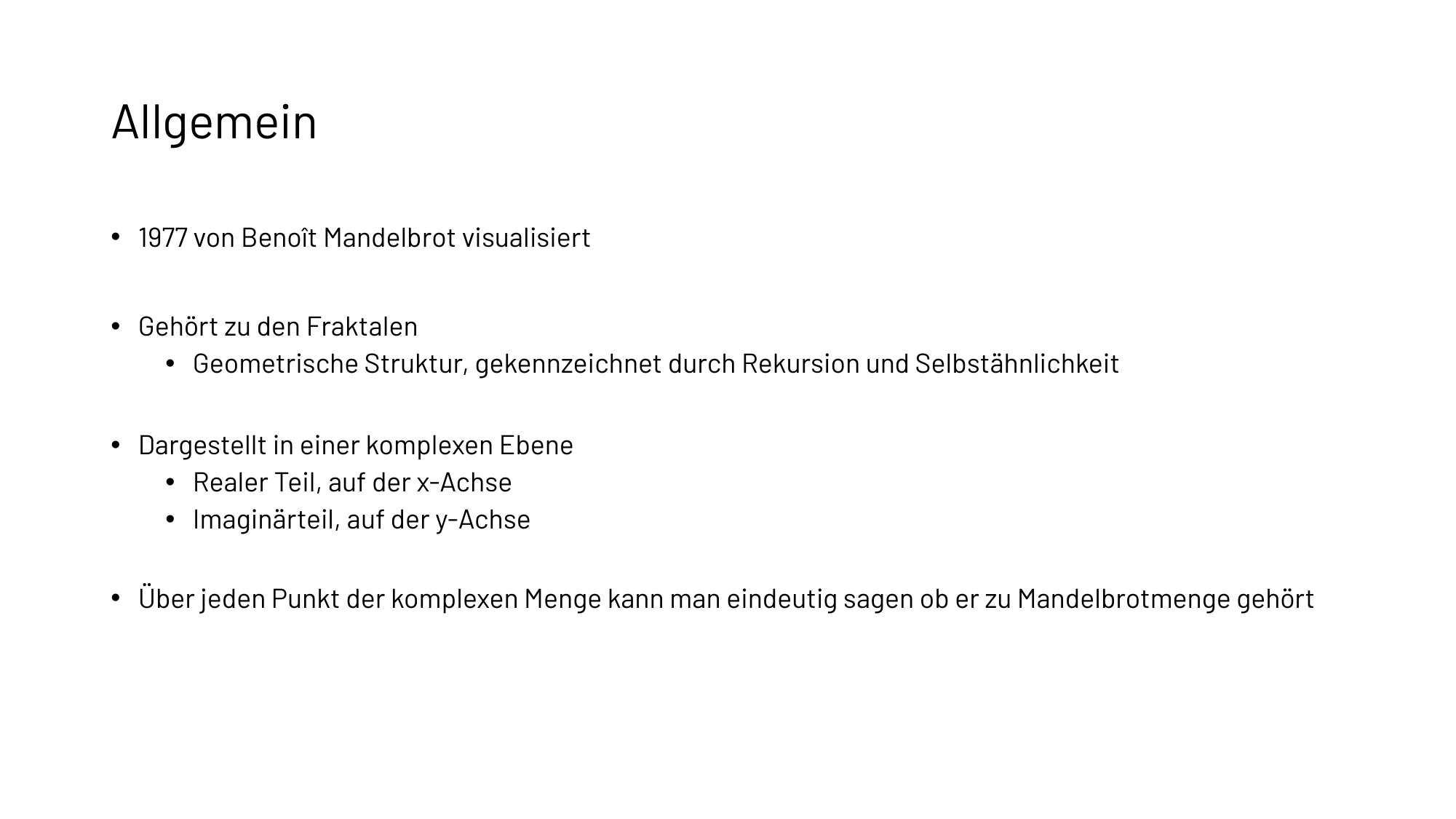

# Allgemein
1977 von Benoît Mandelbrot visualisiert

Gehört zu den Fraktalen
Geometrische Struktur, gekennzeichnet durch Rekursion und Selbstähnlichkeit

Dargestellt in einer komplexen Ebene
Realer Teil, auf der x-Achse
Imaginärteil, auf der y-Achse

Über jeden Punkt der komplexen Menge kann man eindeutig sagen ob er zu Mandelbrotmenge gehört